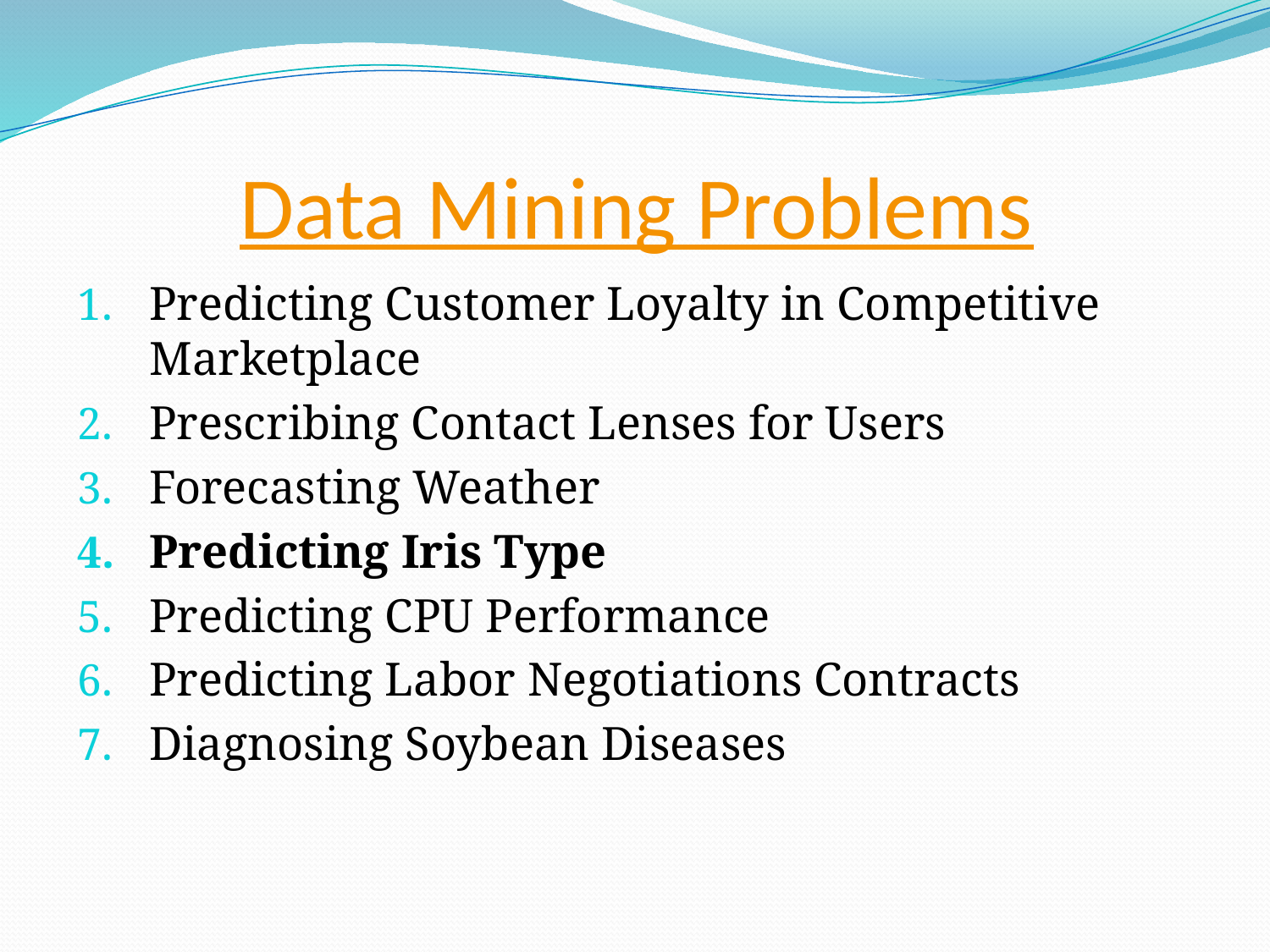

# Data Mining Problems
Predicting Customer Loyalty in Competitive Marketplace
Prescribing Contact Lenses for Users
Forecasting Weather
Predicting Iris Type
Predicting CPU Performance
Predicting Labor Negotiations Contracts
Diagnosing Soybean Diseases